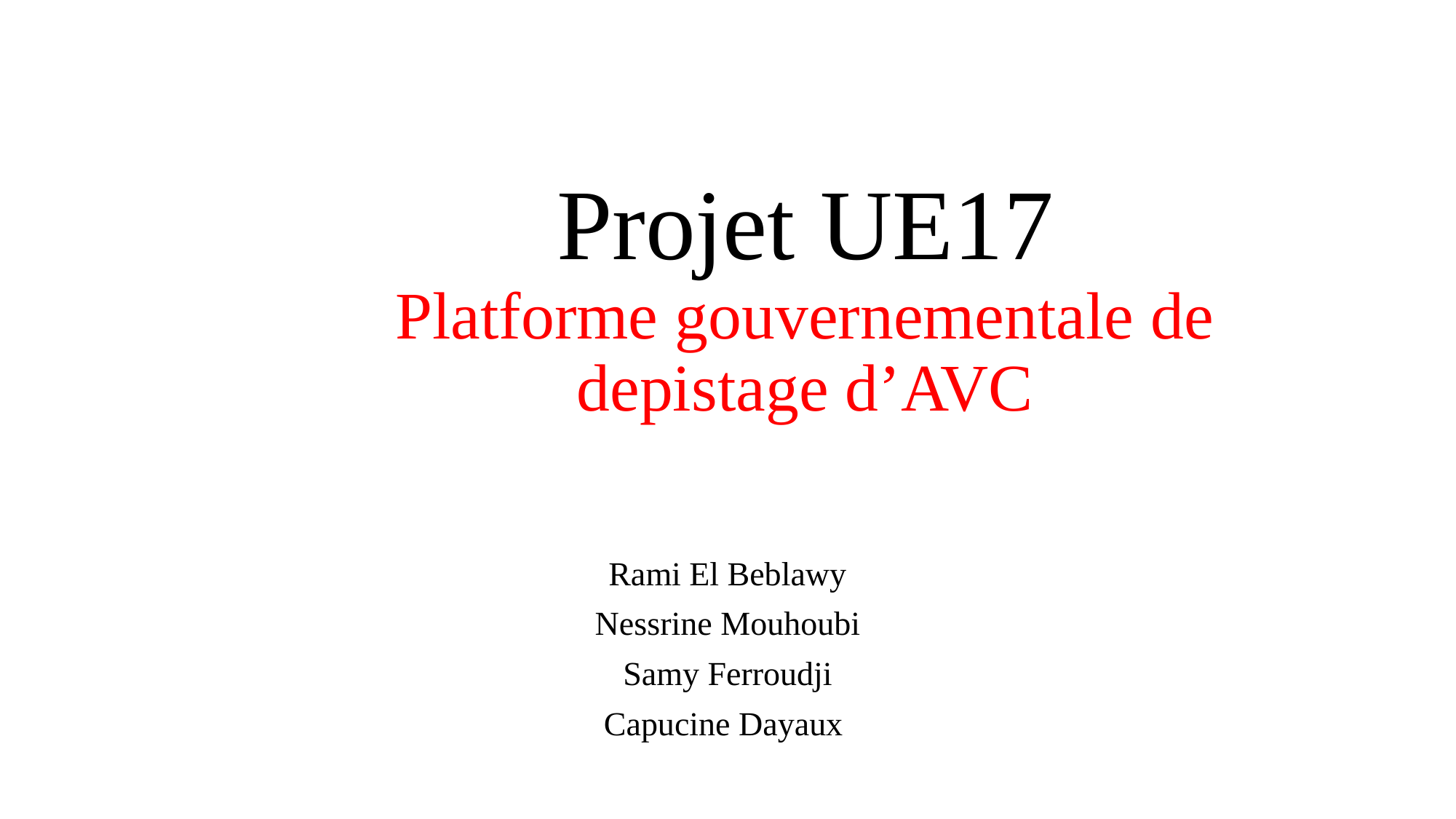

# Projet UE17 Platforme gouvernementale de depistage d’AVC
Rami El Beblawy
Nessrine Mouhoubi
Samy Ferroudji
Capucine Dayaux